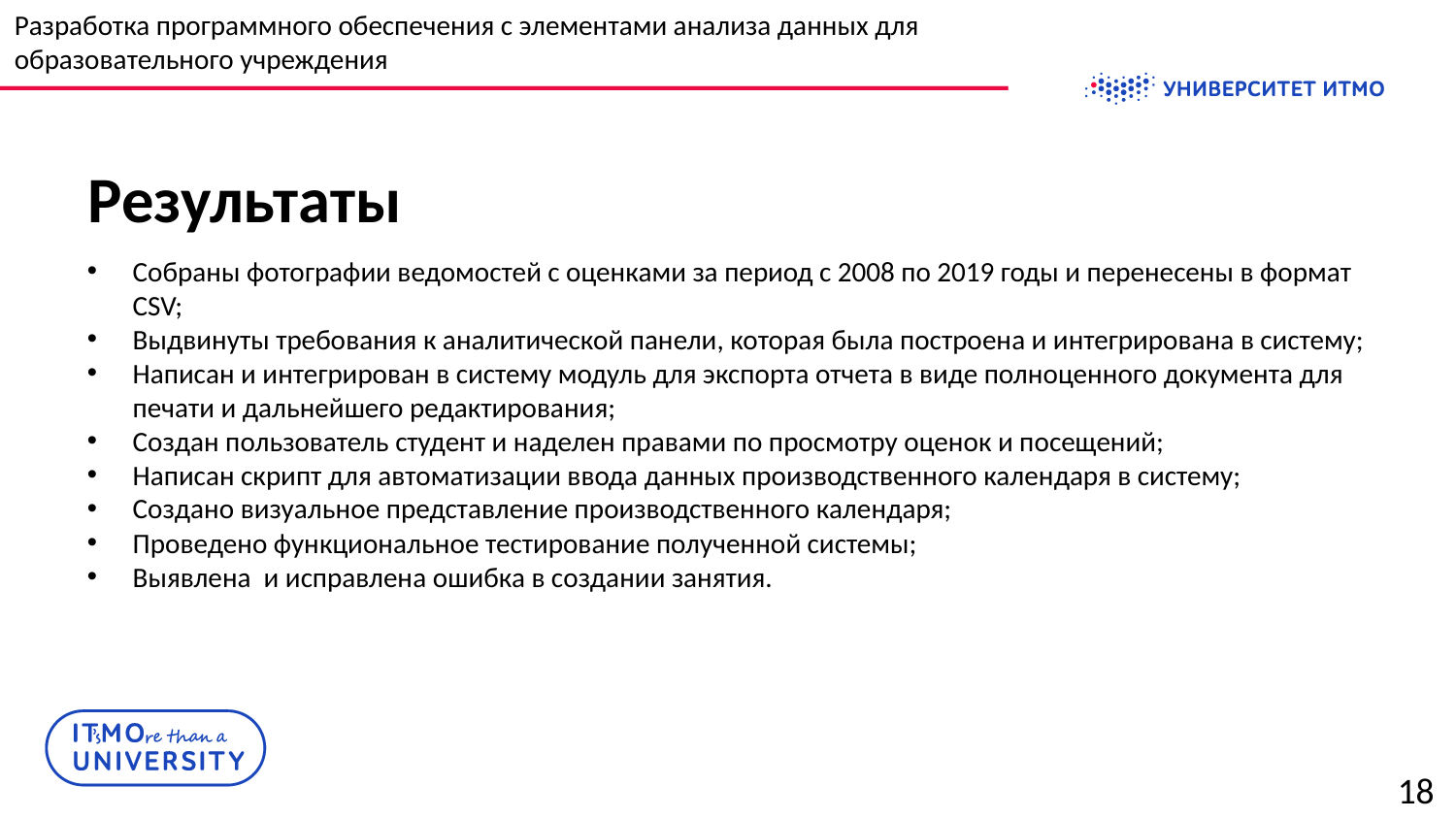

Разработка программного обеспечения с элементами анализа данных для образовательного учреждения
# Результаты
Собраны фотографии ведомостей с оценками за период с 2008 по 2019 годы и перенесены в формат CSV;
Выдвинуты требования к аналитической панели, которая была построена и интегрирована в систему;
Написан и интегрирован в систему модуль для экспорта отчета в виде полноценного документа для печати и дальнейшего редактирования;
Создан пользователь студент и наделен правами по просмотру оценок и посещений;
Написан скрипт для автоматизации ввода данных производственного календаря в систему;
Создано визуальное представление производственного календаря;
Проведено функциональное тестирование полученной системы;
Выявлена  и исправлена ошибка в создании занятия.
18